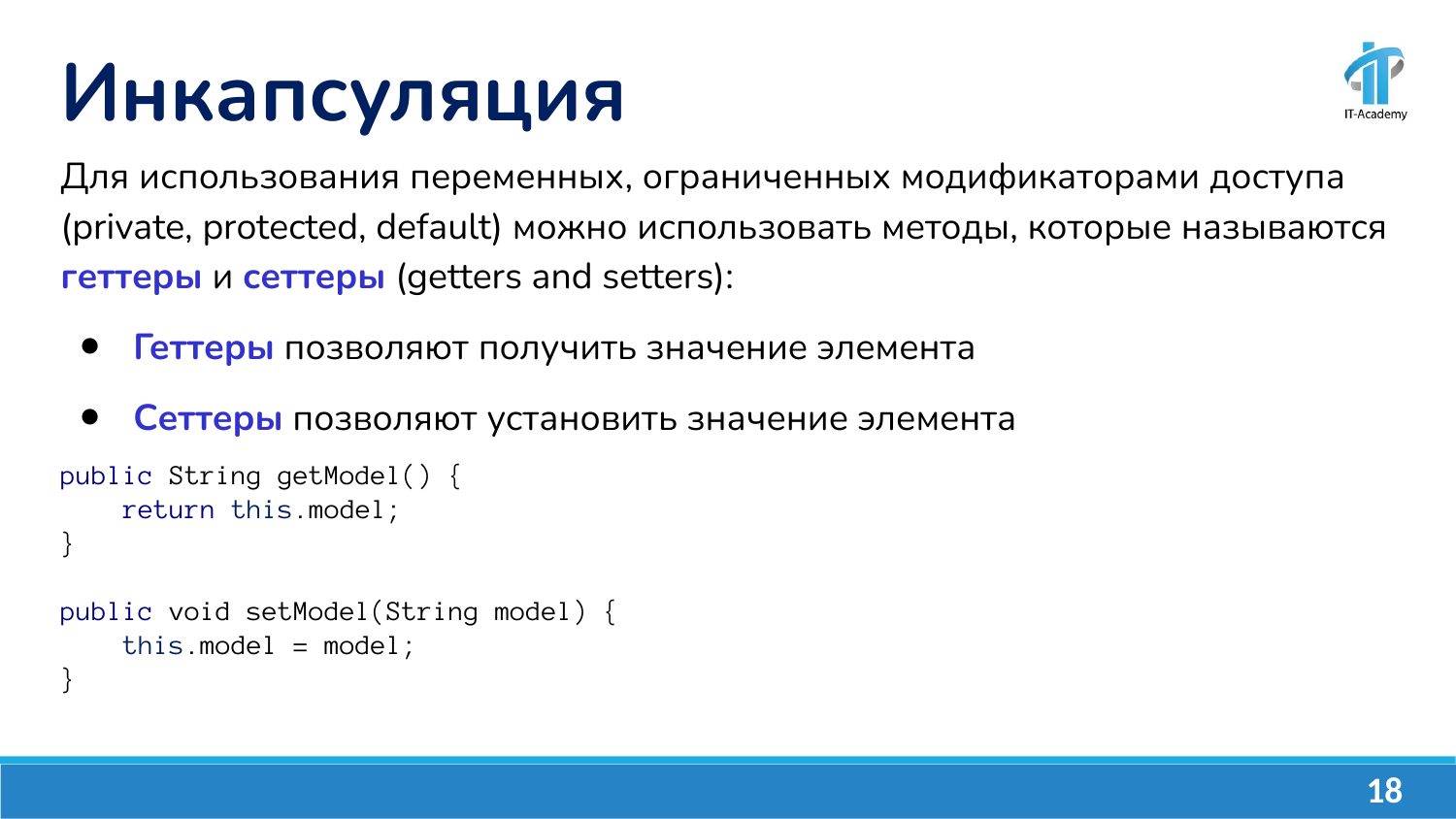

Инкапсуляция
Для использования переменных, ограниченных модификаторами доступа (private, protected, default) можно использовать методы, которые называются геттеры и сеттеры (getters and setters):
Геттеры позволяют получить значение элемента
Сеттеры позволяют установить значение элемента
public String getModel() {
    return this.model;
}

public void setModel(String model) {
    this.model = model;
}
18